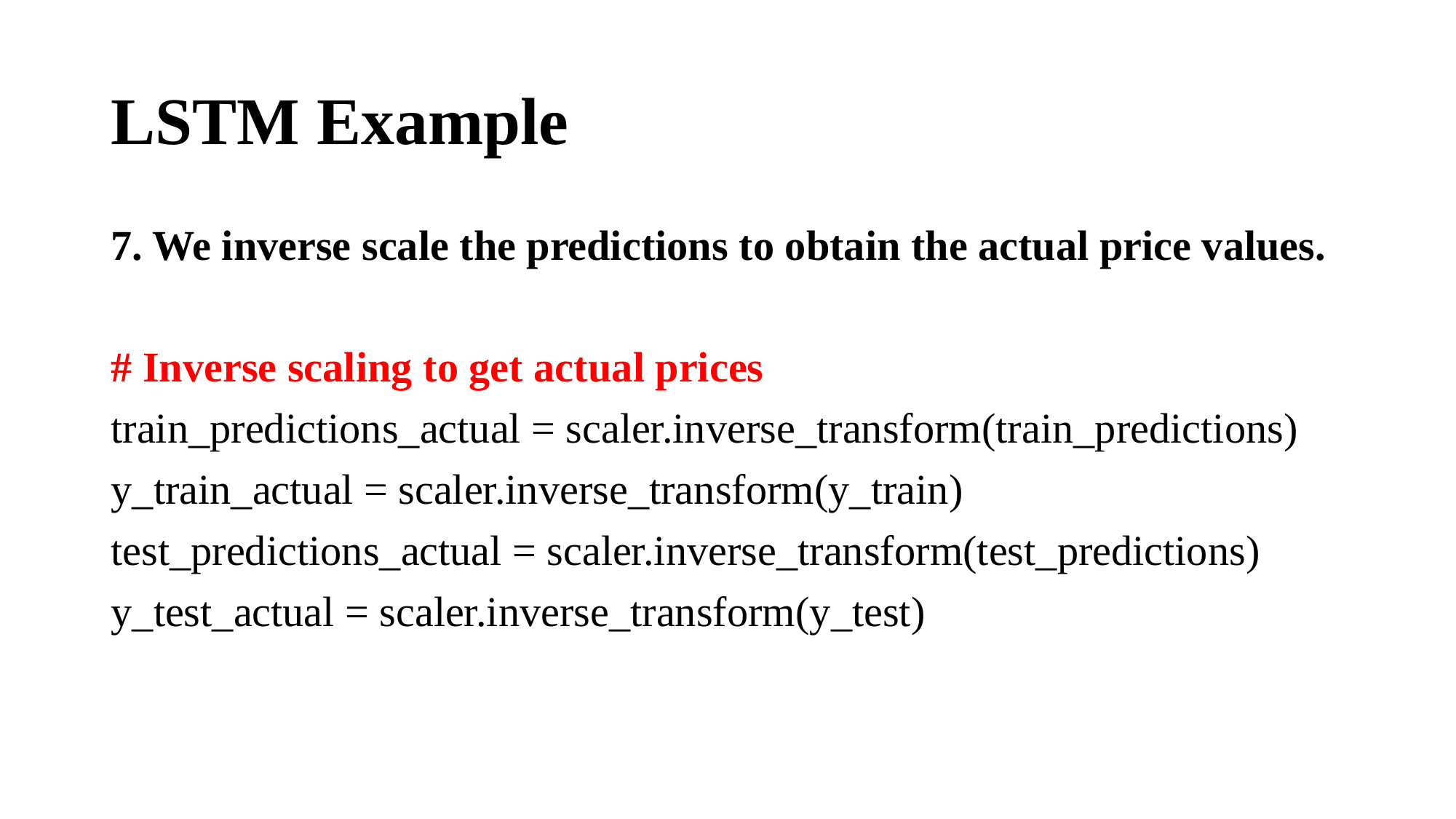

# LSTM Example
7. We inverse scale the predictions to obtain the actual price values.

# Inverse scaling to get actual prices
train_predictions_actual = scaler.inverse_transform(train_predictions)
y_train_actual = scaler.inverse_transform(y_train)
test_predictions_actual = scaler.inverse_transform(test_predictions)
y_test_actual = scaler.inverse_transform(y_test)